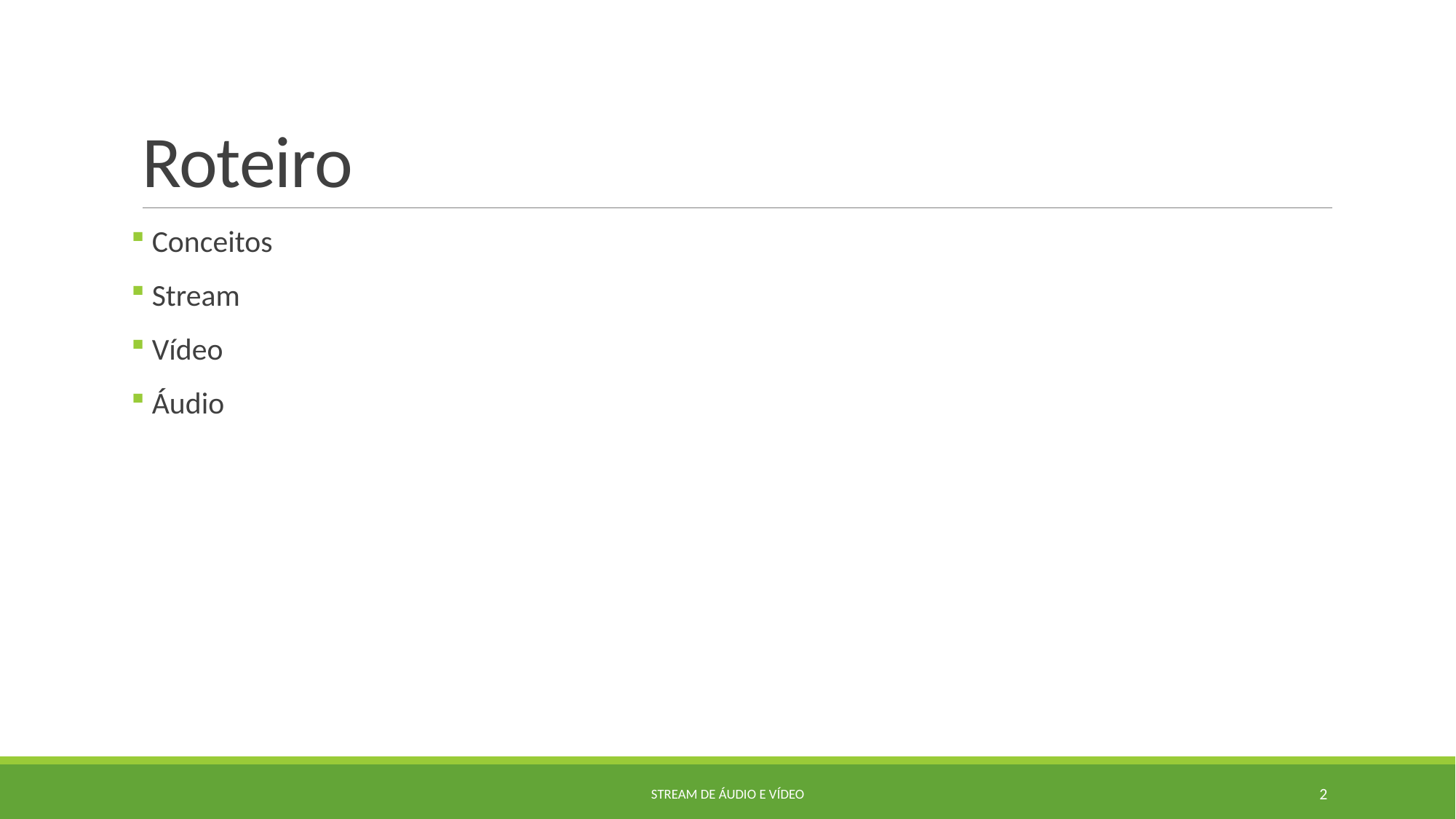

# Roteiro
 Conceitos
 Stream
 Vídeo
 Áudio
Stream de áudio e vídeo
2